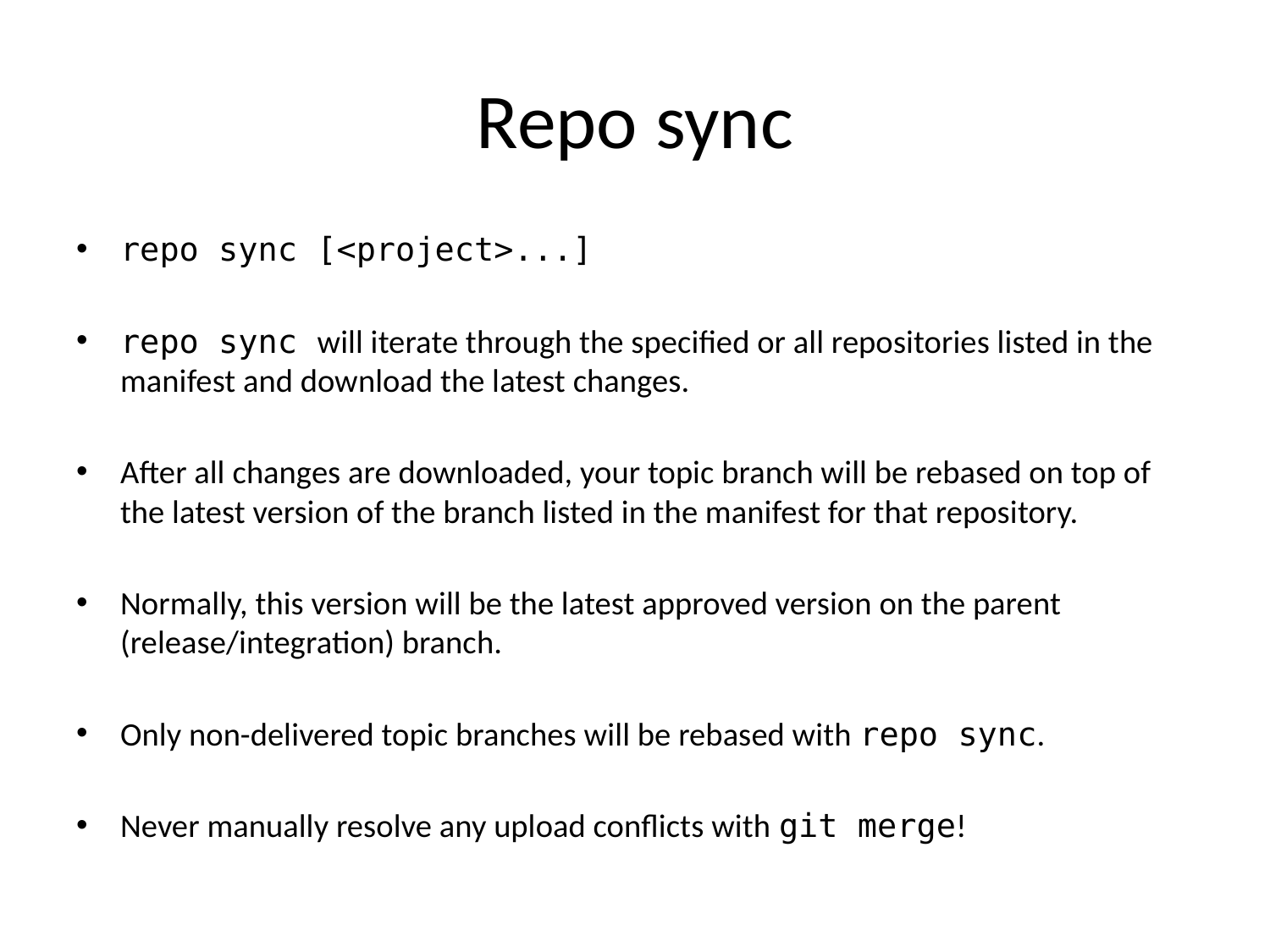

# Repo sync
repo sync [<project>...]

repo sync will iterate through the specified or all repositories listed in the manifest and download the latest changes.

After all changes are downloaded, your topic branch will be rebased on top of the latest version of the branch listed in the manifest for that repository.

Normally, this version will be the latest approved version on the parent (release/integration) branch.

Only non-delivered topic branches will be rebased with repo sync.

Never manually resolve any upload conflicts with git merge!